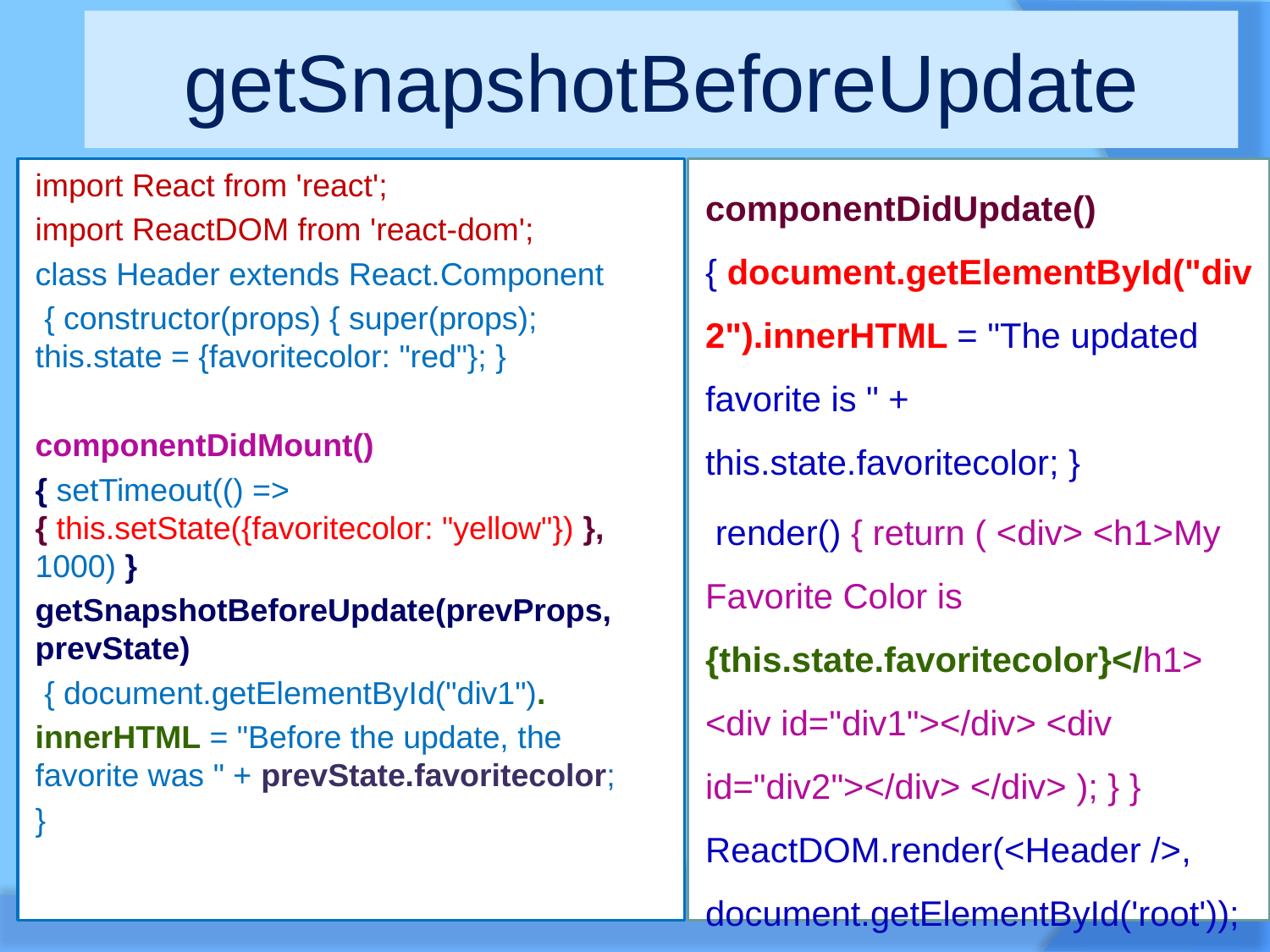

# getSnapshotBeforeUpdate
import React from 'react';
import ReactDOM from 'react-dom';
class Header extends React.Component
 { constructor(props) { super(props); this.state = {favoritecolor: "red"}; }

componentDidMount()
{ setTimeout(() => { this.setState({favoritecolor: "yellow"}) }, 1000) }
getSnapshotBeforeUpdate(prevProps, prevState)
 { document.getElementById("div1").
innerHTML = "Before the update, the favorite was " + prevState.favoritecolor;
}

componentDidUpdate() { document.getElementById("div2").innerHTML = "The updated favorite is " + this.state.favoritecolor; }
 render() { return ( <div> <h1>My Favorite Color is {this.state.favoritecolor}</h1> <div id="div1"></div> <div id="div2"></div> </div> ); } } ReactDOM.render(<Header />, document.getElementById('root'));